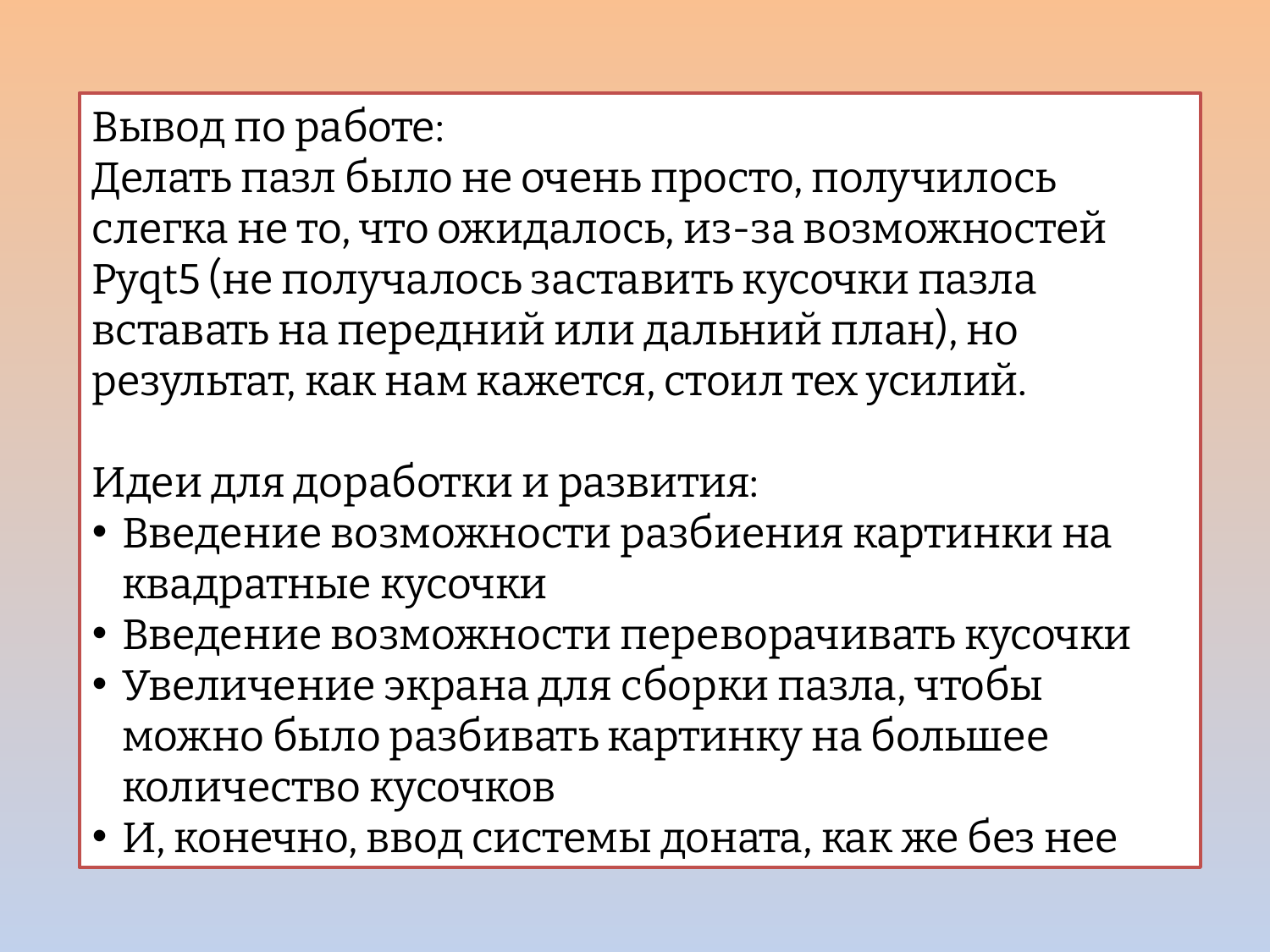

Вывод по работе:
Делать пазл было не очень просто, получилось слегка не то, что ожидалось, из-за возможностей Pyqt5 (не получалось заставить кусочки пазла вставать на передний или дальний план), но результат, как нам кажется, стоил тех усилий.

Идеи для доработки и развития:
Введение возможности разбиения картинки на квадратные кусочки
Введение возможности переворачивать кусочки
Увеличение экрана для сборки пазла, чтобы можно было разбивать картинку на большее количество кусочков
И, конечно, ввод системы доната, как же без нее